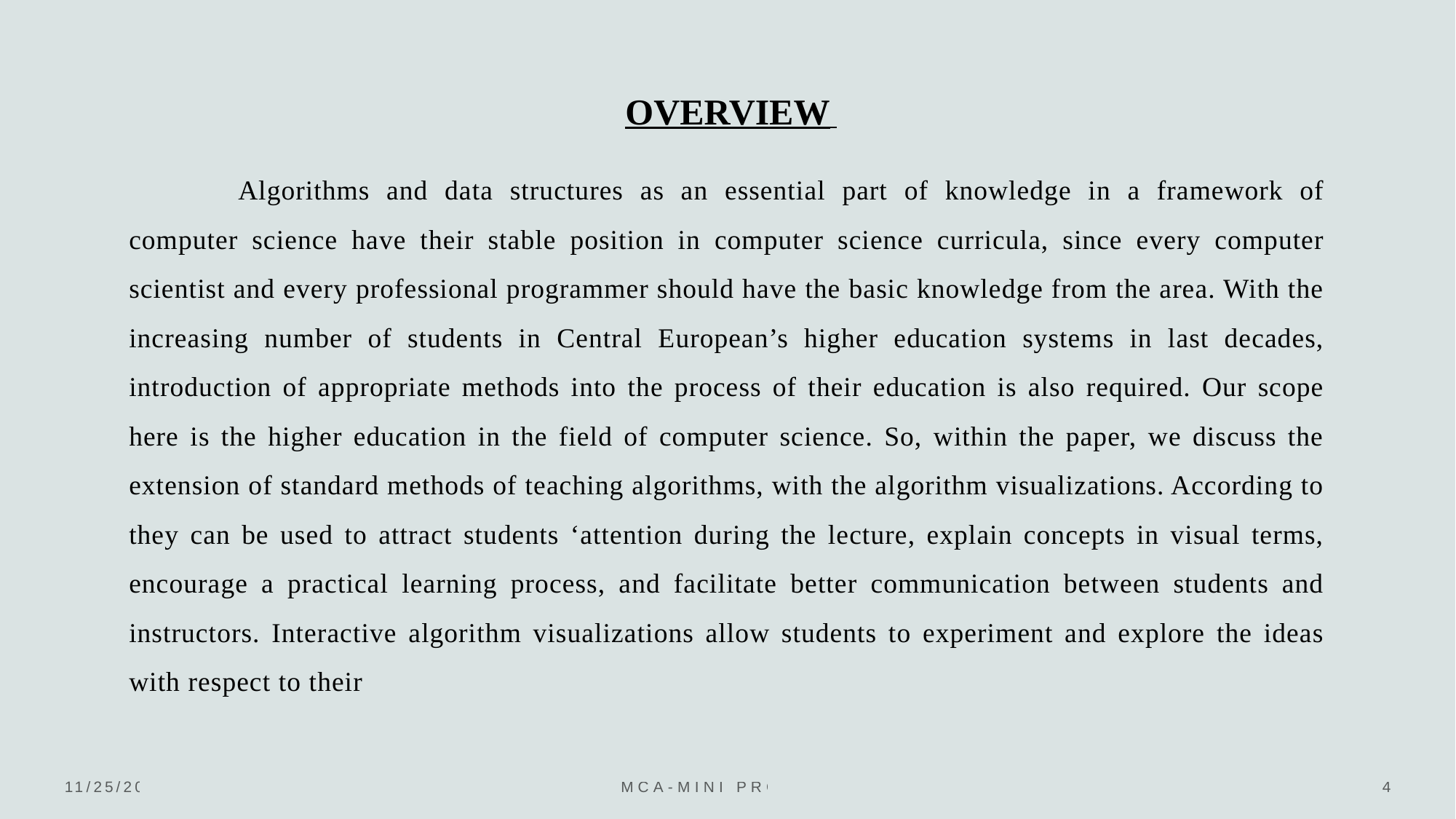

# OVERVIEW
	Algorithms and data structures as an essential part of knowledge in a framework of computer science have their stable position in computer science curricula, since every computer scientist and every professional programmer should have the basic knowledge from the area. With the increasing number of students in Central European’s higher education systems in last decades, introduction of appropriate methods into the process of their education is also required. Our scope here is the higher education in the field of computer science. So, within the paper, we discuss the extension of standard methods of teaching algorithms, with the algorithm visualizations. According to they can be used to attract students ‘attention during the lecture, explain concepts in visual terms, encourage a practical learning process, and facilitate better communication between students and instructors. Interactive algorithm visualizations allow students to experiment and explore the ideas with respect to their
11/25/2023
MCA-Mini Project
4